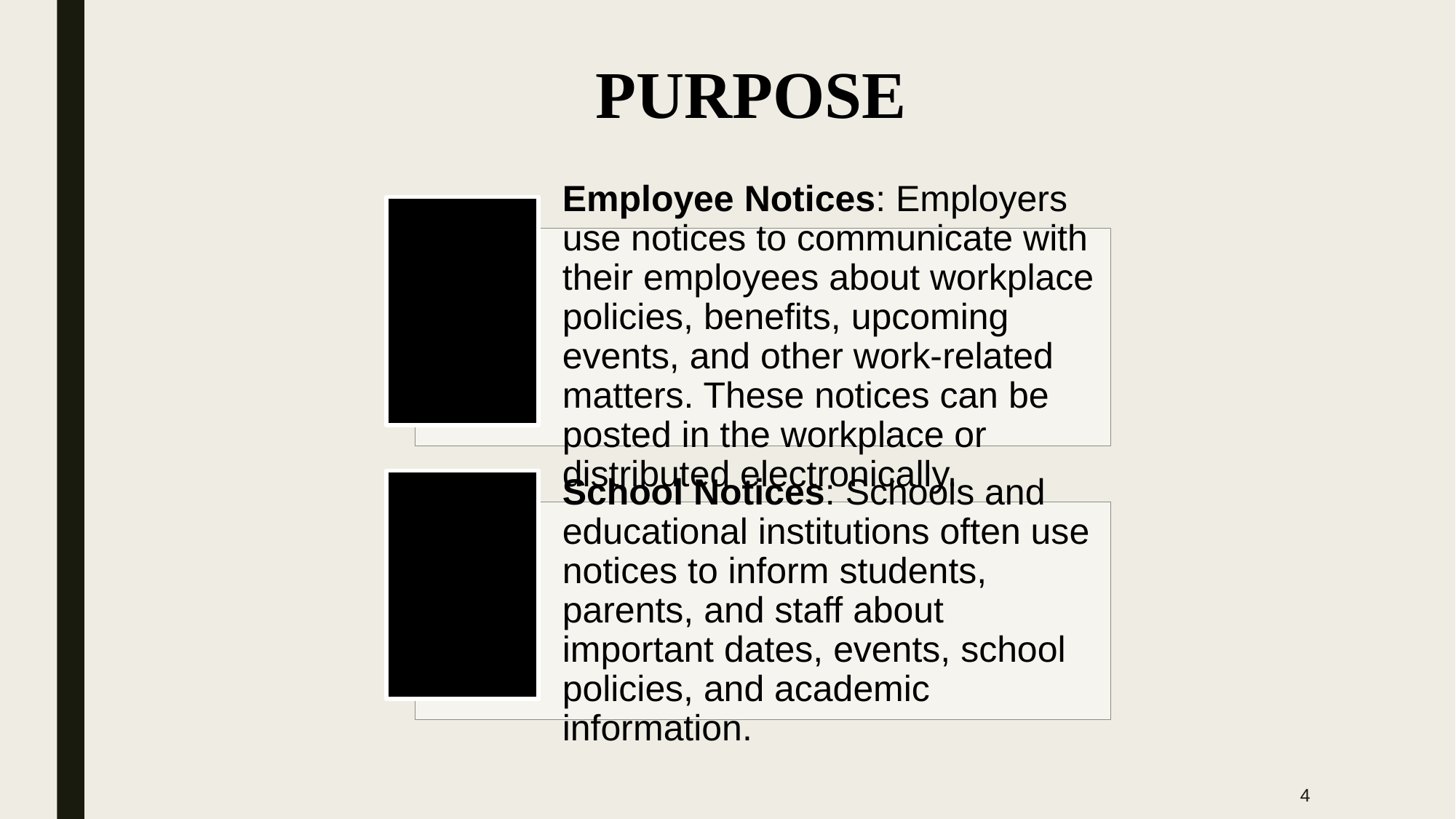

PURPOSE
Employee Notices: Employers use notices to communicate with their employees about workplace policies, benefits, upcoming events, and other work-related matters. These notices can be posted in the workplace or distributed electronically.
School Notices: Schools and educational institutions often use notices to inform students, parents, and staff about important dates, events, school policies, and academic information.
4